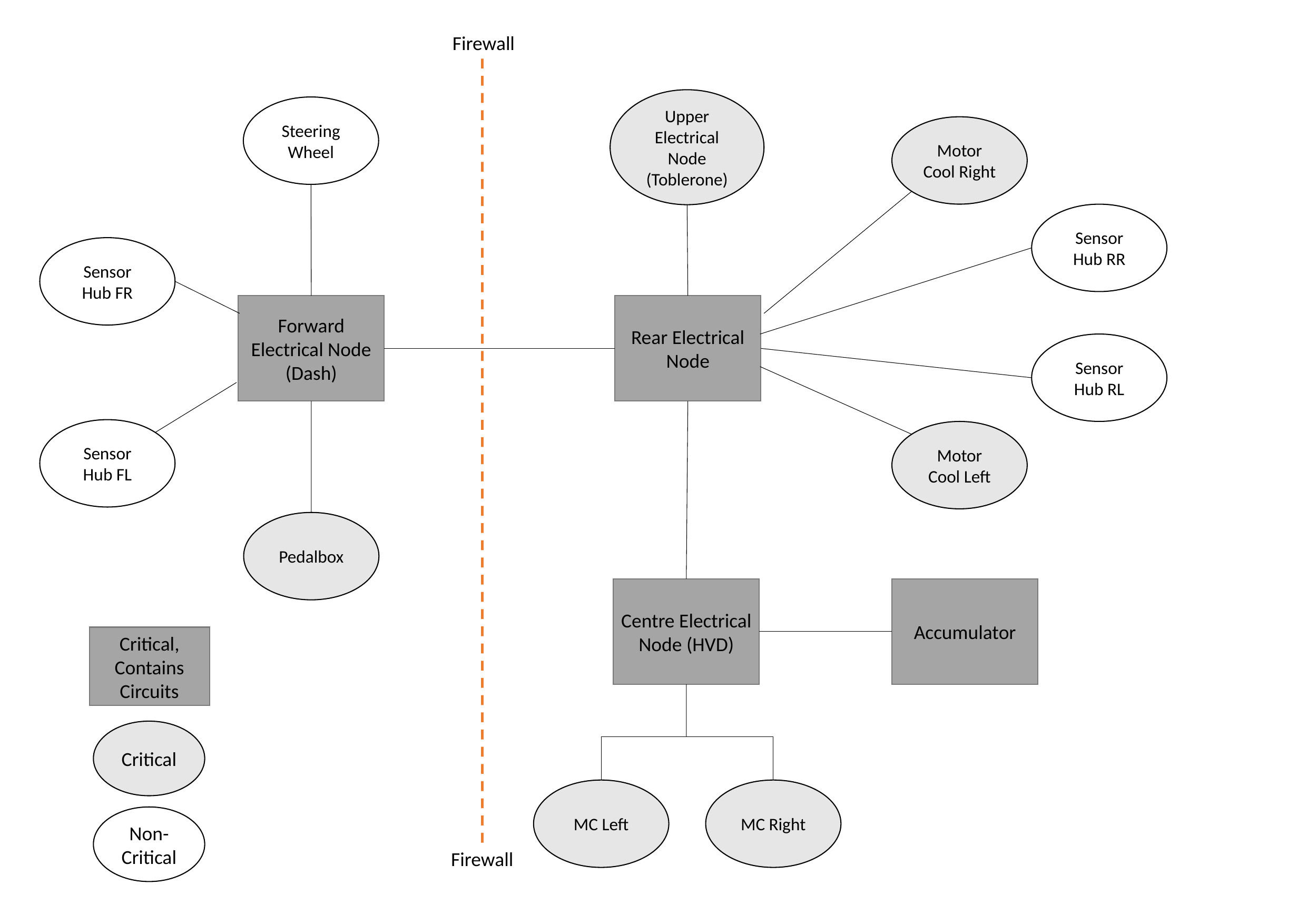

Firewall
Upper Electrical Node (Toblerone)
Steering Wheel
Motor Cool Right
Sensor Hub RR
Sensor Hub FR
Forward Electrical Node (Dash)
Rear Electrical Node
Sensor Hub RL
Sensor Hub FL
Motor Cool Left
Pedalbox
Centre Electrical Node (HVD)
Accumulator
Critical,
Contains Circuits
Critical
MC Left
MC Right
Non-Critical
Firewall